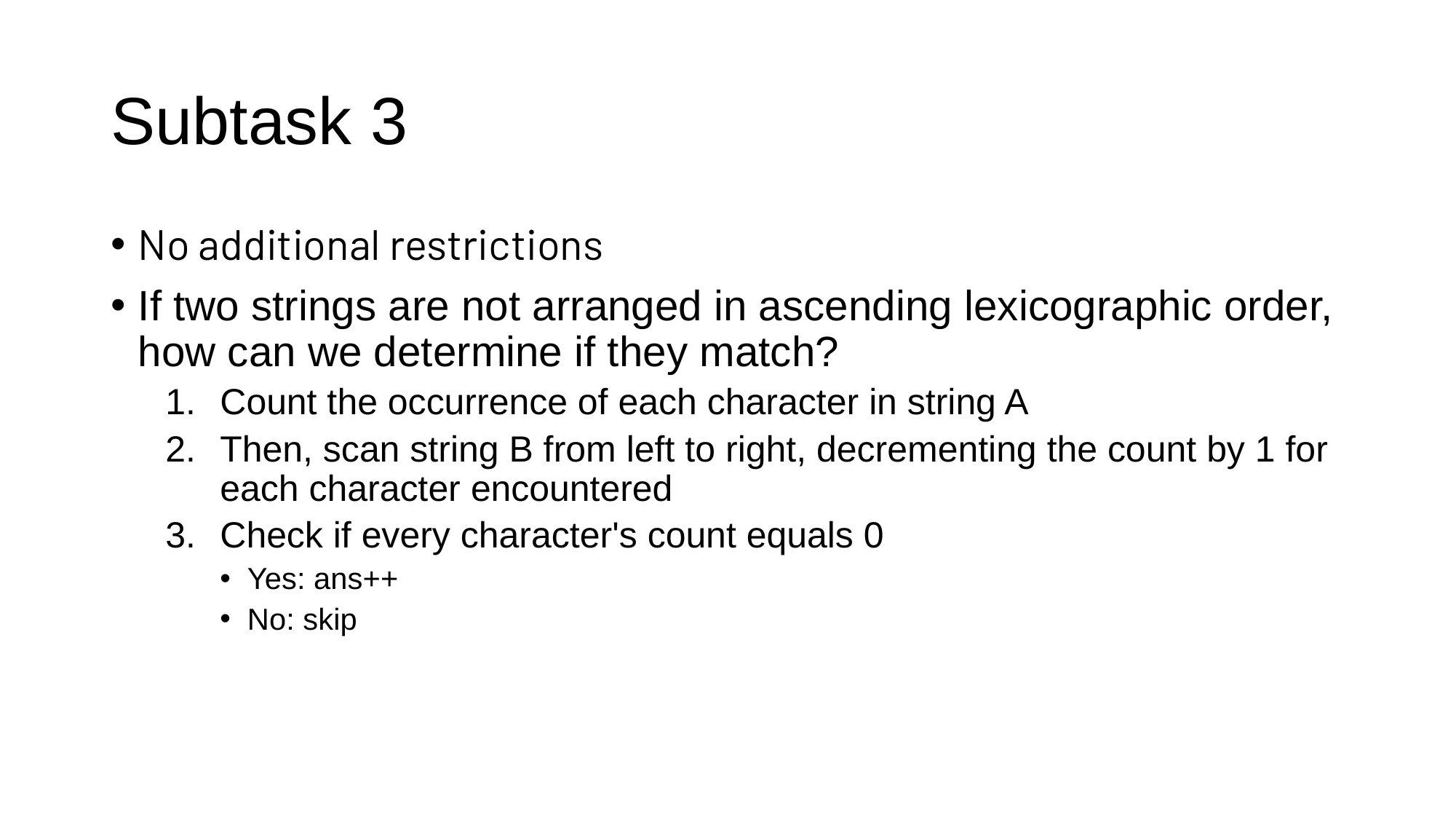

# Subtask 3

No additional restrictions
If two strings are not arranged in ascending lexicographic order, how can we determine if they match?
Count the occurrence of each character in string A
Then, scan string B from left to right, decrementing the count by 1 for each character encountered
Check if every character's count equals 0
Yes: ans++
No: skip